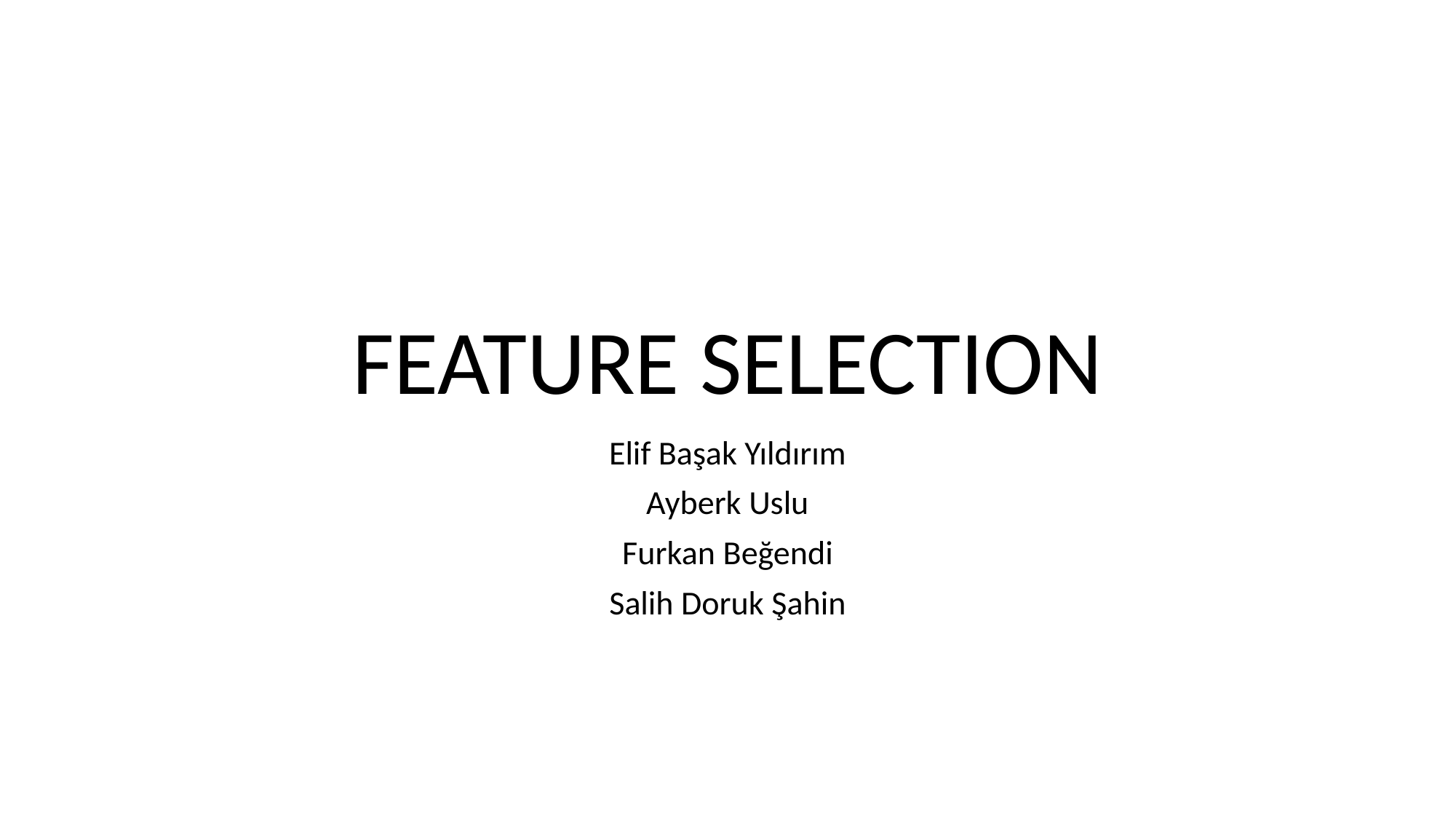

# FEATURE SELECTION
Elif Başak Yıldırım
Ayberk Uslu
Furkan Beğendi
Salih Doruk Şahin